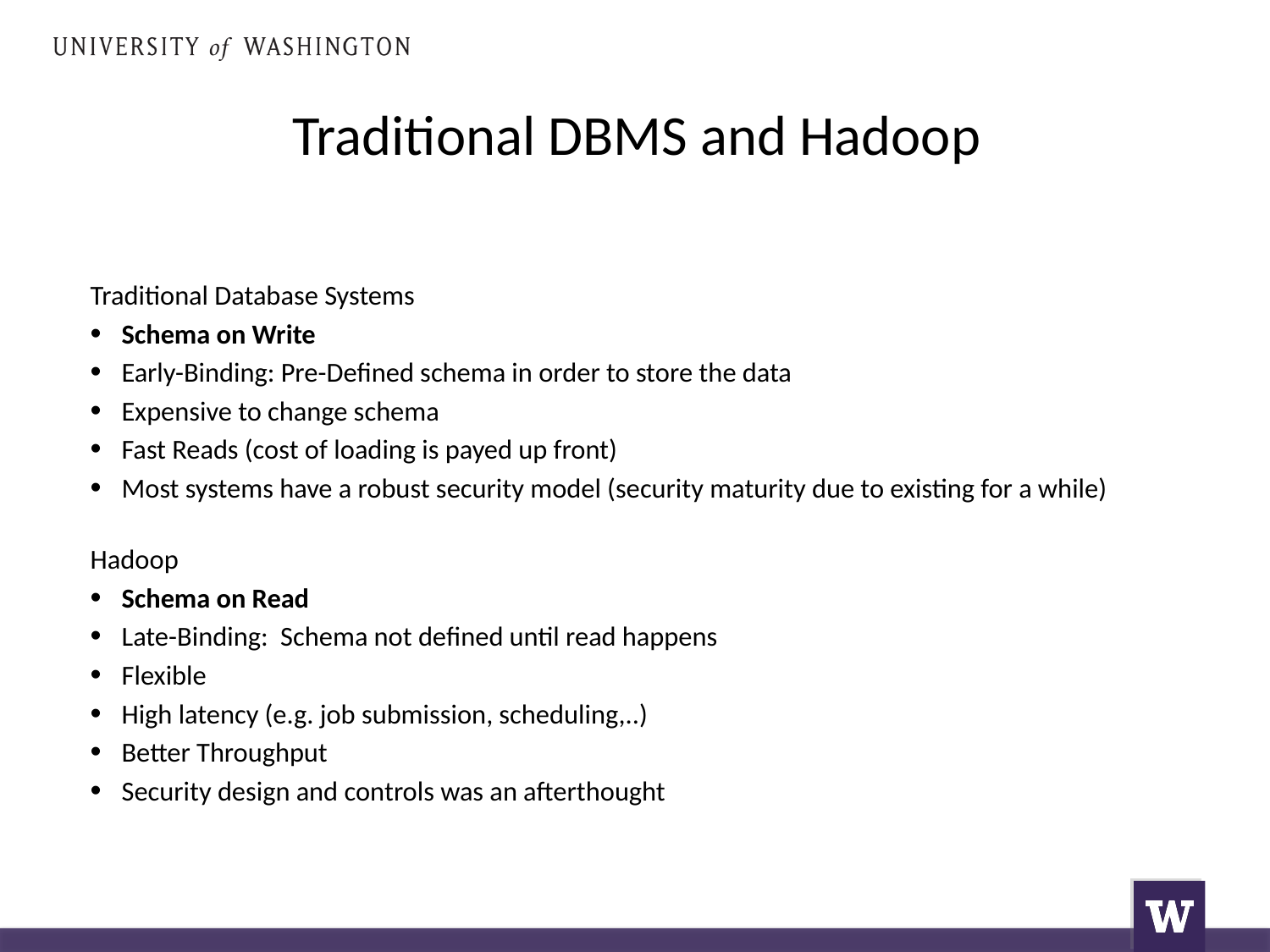

# Traditional DBMS and Hadoop
Traditional Database Systems
Schema on Write
Early-Binding: Pre-Defined schema in order to store the data
Expensive to change schema
Fast Reads (cost of loading is payed up front)
Most systems have a robust security model (security maturity due to existing for a while)
Hadoop
Schema on Read
Late-Binding:  Schema not defined until read happens
Flexible
High latency (e.g. job submission, scheduling,..)
Better Throughput
Security design and controls was an afterthought